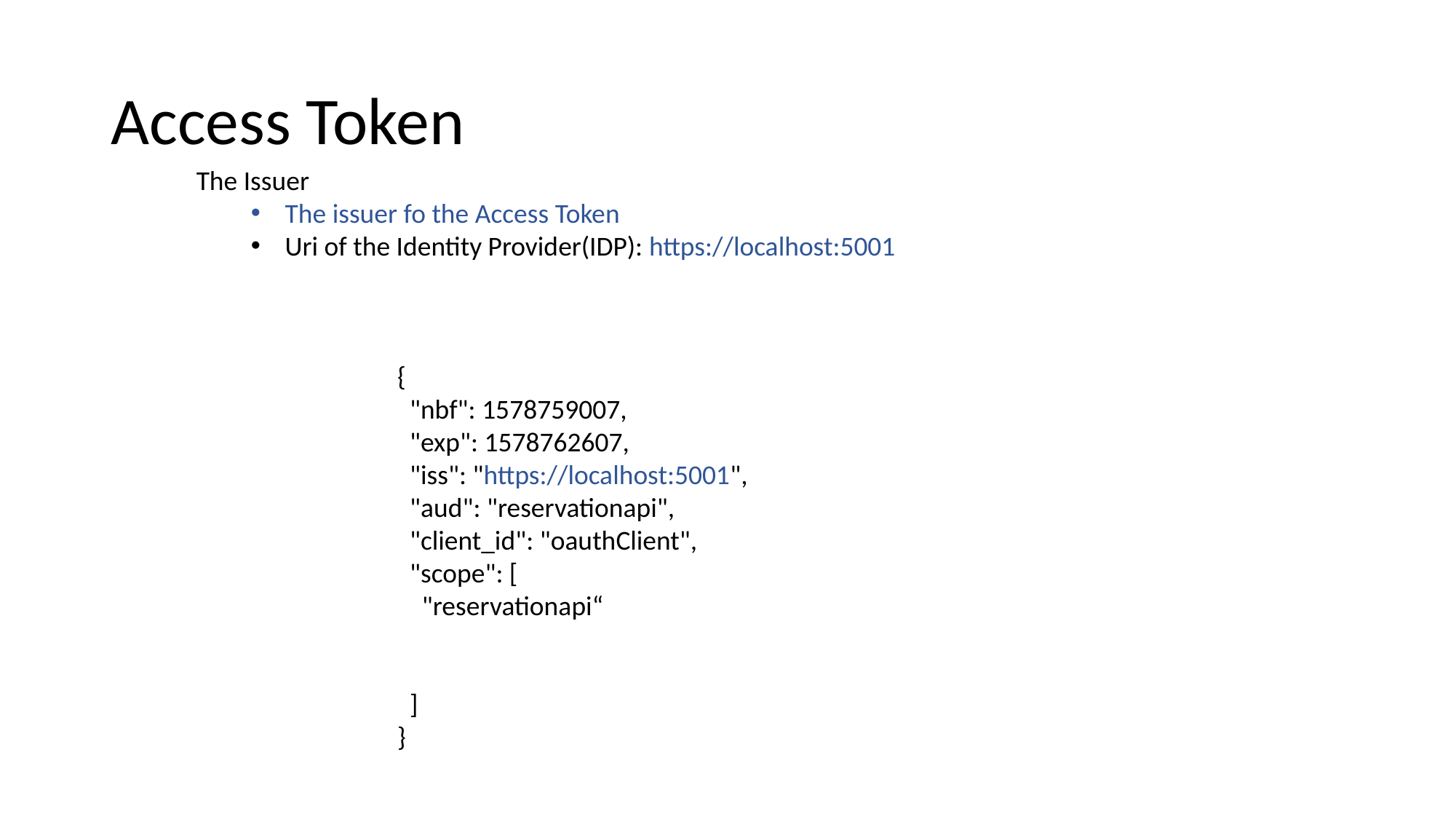

# Access Token
The Issuer
The issuer fo the Access Token
Uri of the Identity Provider(IDP): https://localhost:5001
{
  "nbf": 1578759007,
  "exp": 1578762607,
  "iss": "https://localhost:5001",
  "aud": "reservationapi",
  "client_id": "oauthClient",
  "scope": [
    "reservationapi“

  ]
}